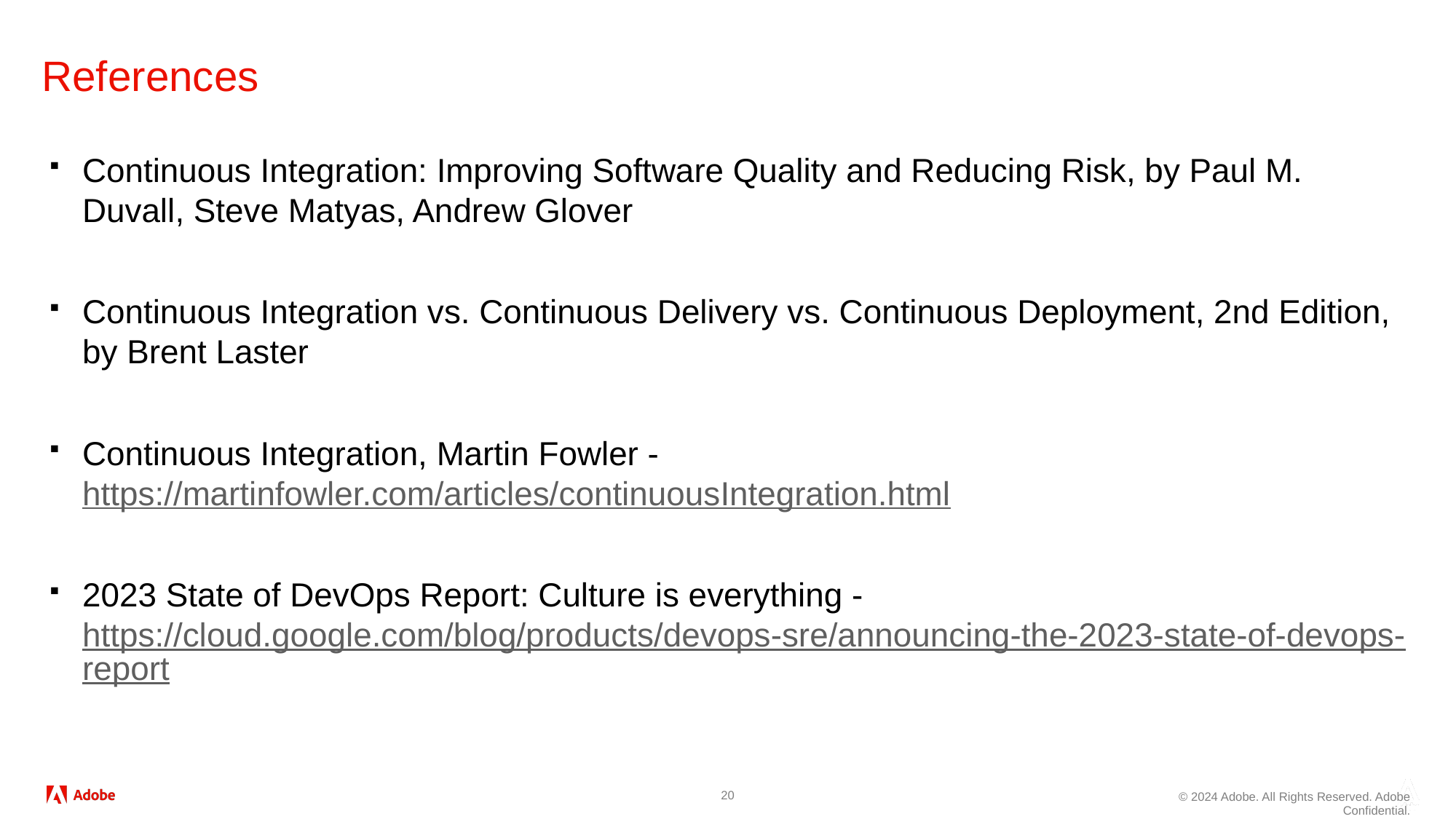

# References
Continuous Integration: Improving Software Quality and Reducing Risk, by Paul M. Duvall, Steve Matyas, Andrew Glover

Continuous Integration vs. Continuous Delivery vs. Continuous Deployment, 2nd Edition, by Brent Laster

Continuous Integration, Martin Fowler - https://martinfowler.com/articles/continuousIntegration.html

2023 State of DevOps Report: Culture is everything - https://cloud.google.com/blog/products/devops-sre/announcing-the-2023-state-of-devops-report

20